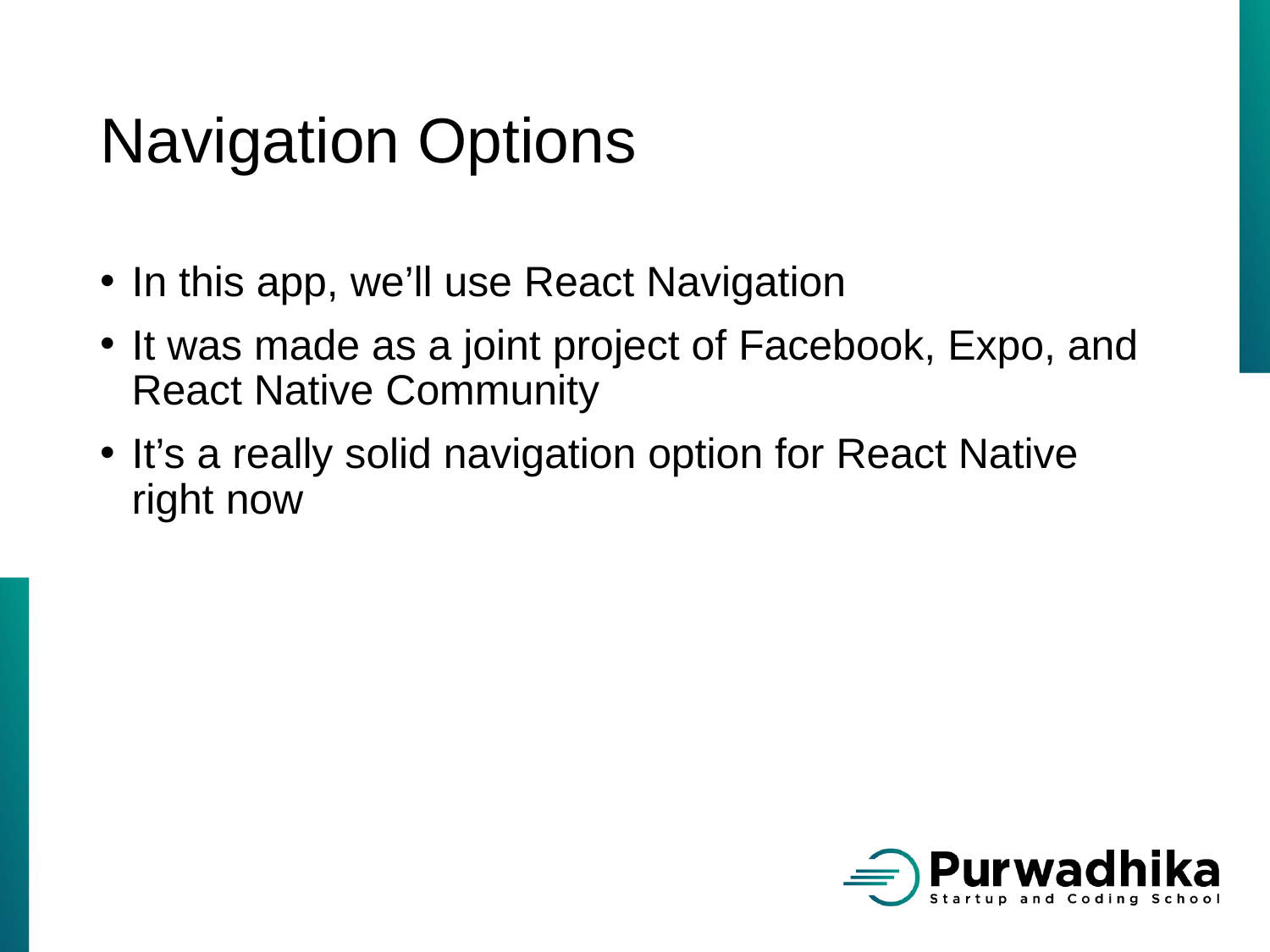

# Navigation Options
In this app, we’ll use React Navigation
It was made as a joint project of Facebook, Expo, and React Native Community
It’s a really solid navigation option for React Native right now